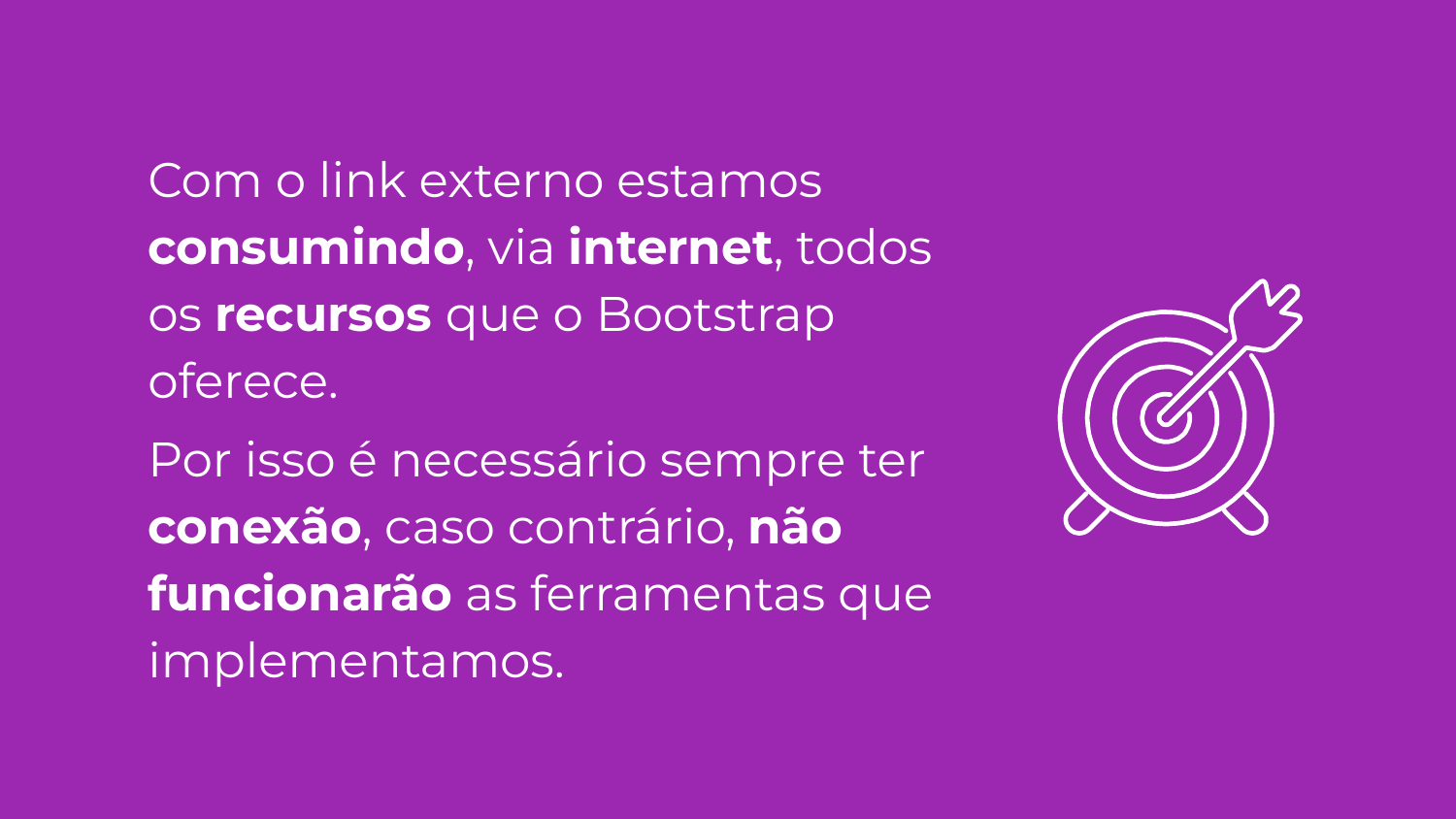

Com o link externo estamos consumindo, via internet, todos os recursos que o Bootstrap oferece.
Por isso é necessário sempre ter  conexão, caso contrário, não funcionarão as ferramentas que implementamos.